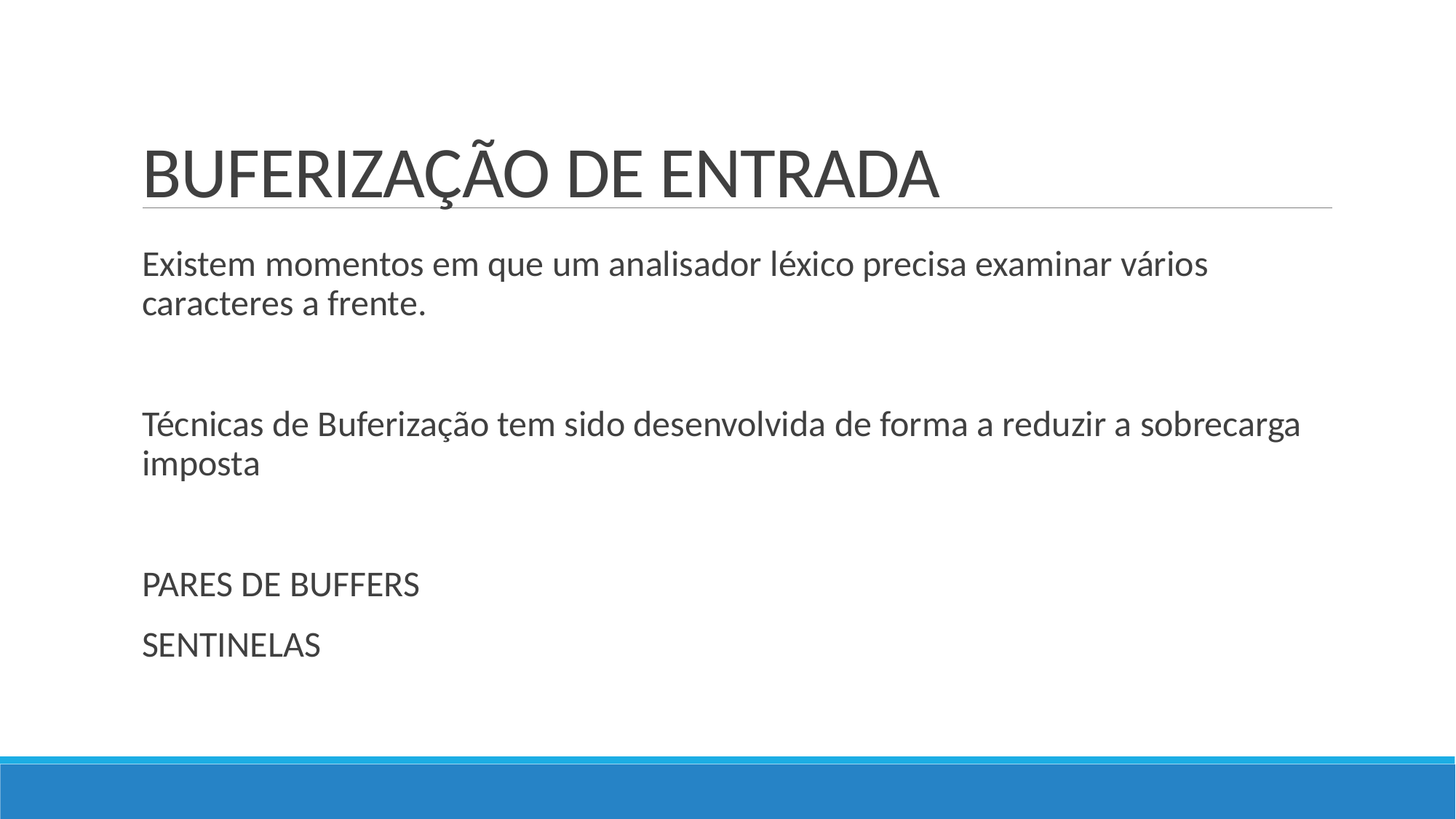

# BUFERIZAÇÃO DE ENTRADA
Existem momentos em que um analisador léxico precisa examinar vários caracteres a frente.

Técnicas de Buferização tem sido desenvolvida de forma a reduzir a sobrecarga imposta

PARES DE BUFFERS
SENTINELAS